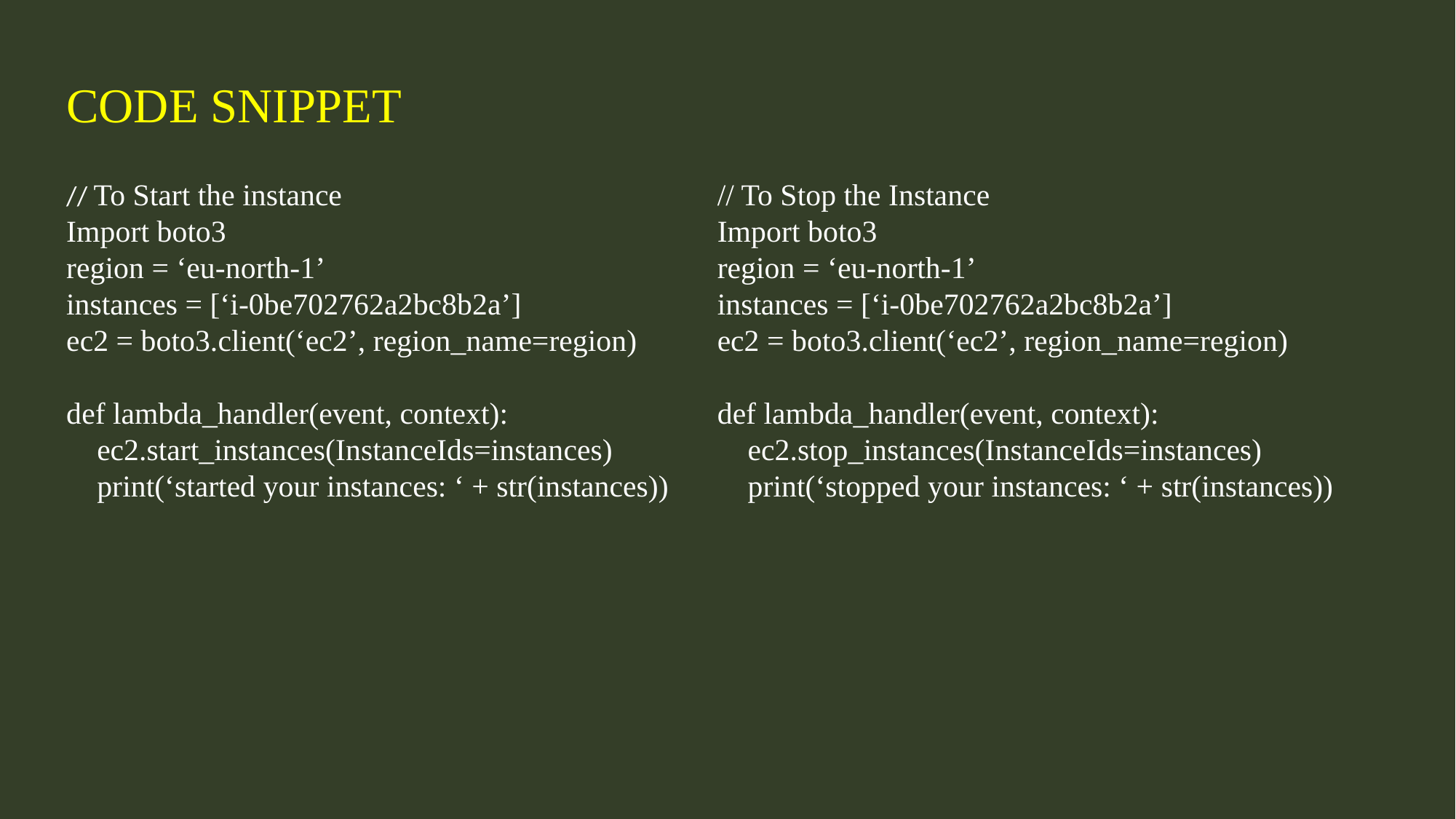

CODE SNIPPET
// To Start the instance
Import boto3
region = ‘eu-north-1’
instances = [‘i-0be702762a2bc8b2a’]
ec2 = boto3.client(‘ec2’, region_name=region)

def lambda_handler(event, context):
    ec2.start_instances(InstanceIds=instances)
    print(‘started your instances: ‘ + str(instances))
// To Stop the Instance
Import boto3
region = ‘eu-north-1’
instances = [‘i-0be702762a2bc8b2a’]
ec2 = boto3.client(‘ec2’, region_name=region)

def lambda_handler(event, context):
    ec2.stop_instances(InstanceIds=instances)
    print(‘stopped your instances: ‘ + str(instances))